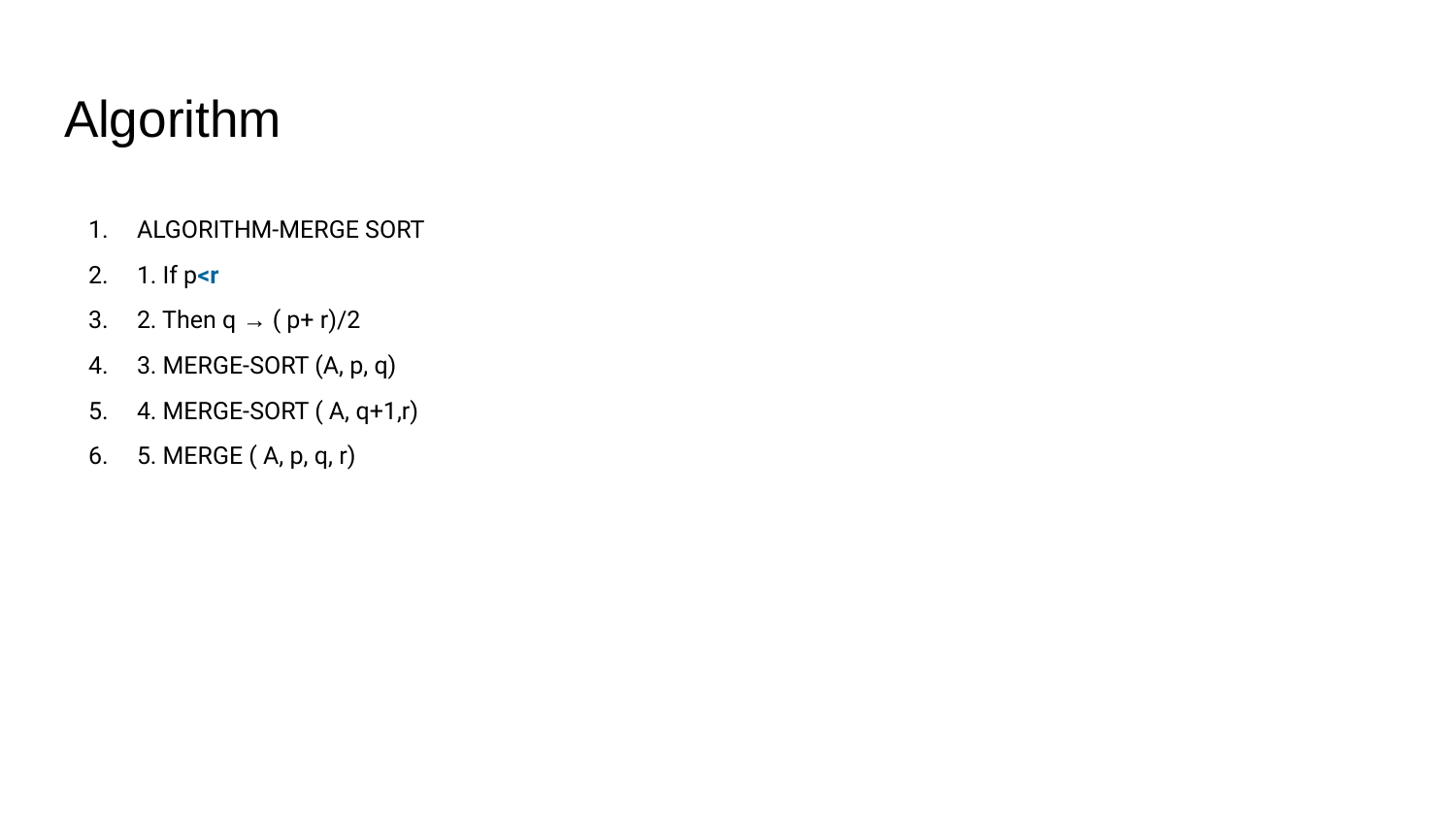

# Algorithm
ALGORITHM-MERGE SORT
1. If p<r
2. Then q → ( p+ r)/2
3. MERGE-SORT (A, p, q)
4. MERGE-SORT ( A, q+1,r)
5. MERGE ( A, p, q, r)